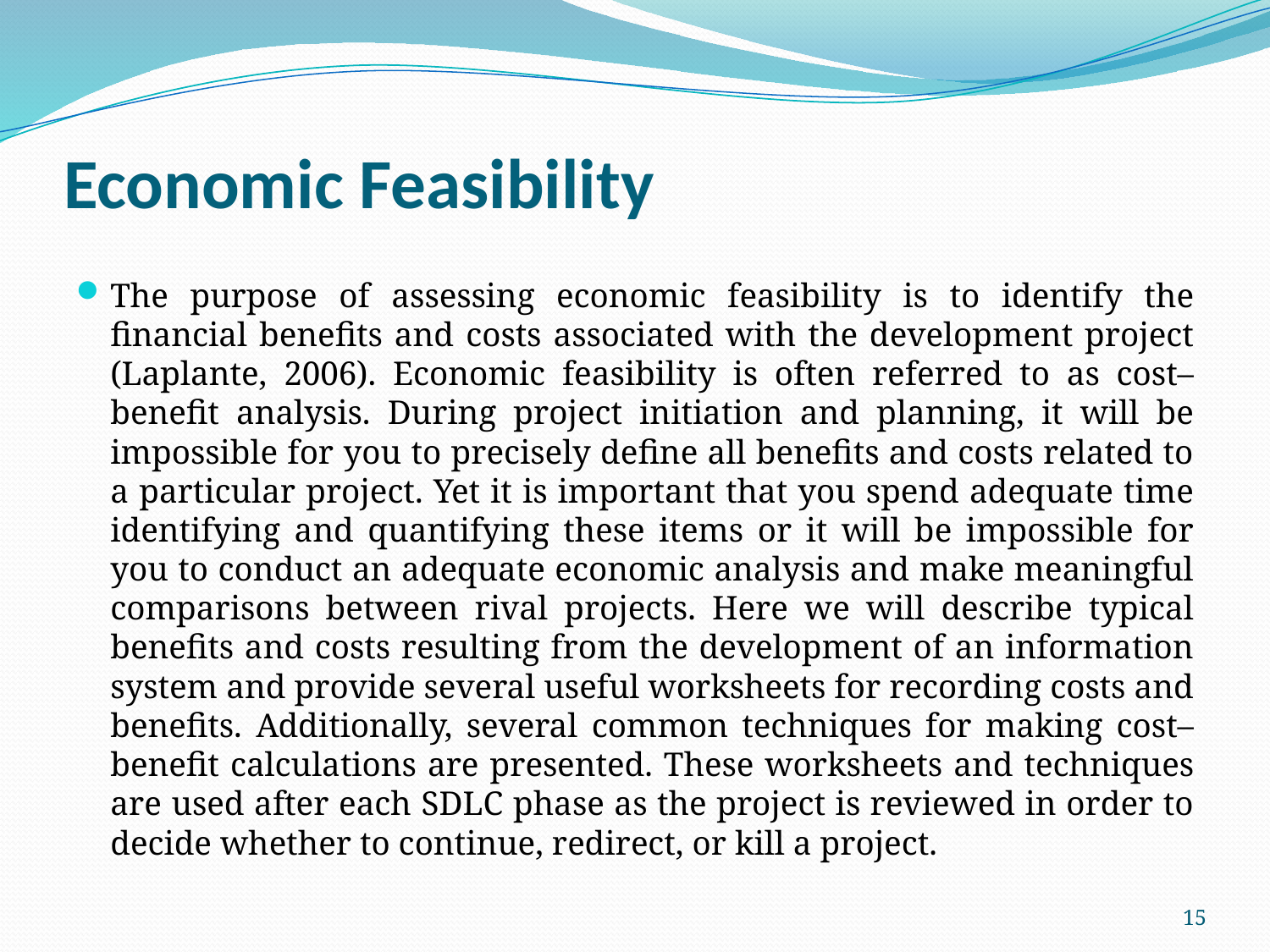

# Economic Feasibility
The purpose of assessing economic feasibility is to identify the financial benefits and costs associated with the development project (Laplante, 2006). Economic feasibility is often referred to as cost–benefit analysis. During project initiation and planning, it will be impossible for you to precisely define all benefits and costs related to a particular project. Yet it is important that you spend adequate time identifying and quantifying these items or it will be impossible for you to conduct an adequate economic analysis and make meaningful comparisons between rival projects. Here we will describe typical benefits and costs resulting from the development of an information system and provide several useful worksheets for recording costs and benefits. Additionally, several common techniques for making cost–benefit calculations are presented. These worksheets and techniques are used after each SDLC phase as the project is reviewed in order to decide whether to continue, redirect, or kill a project.
15